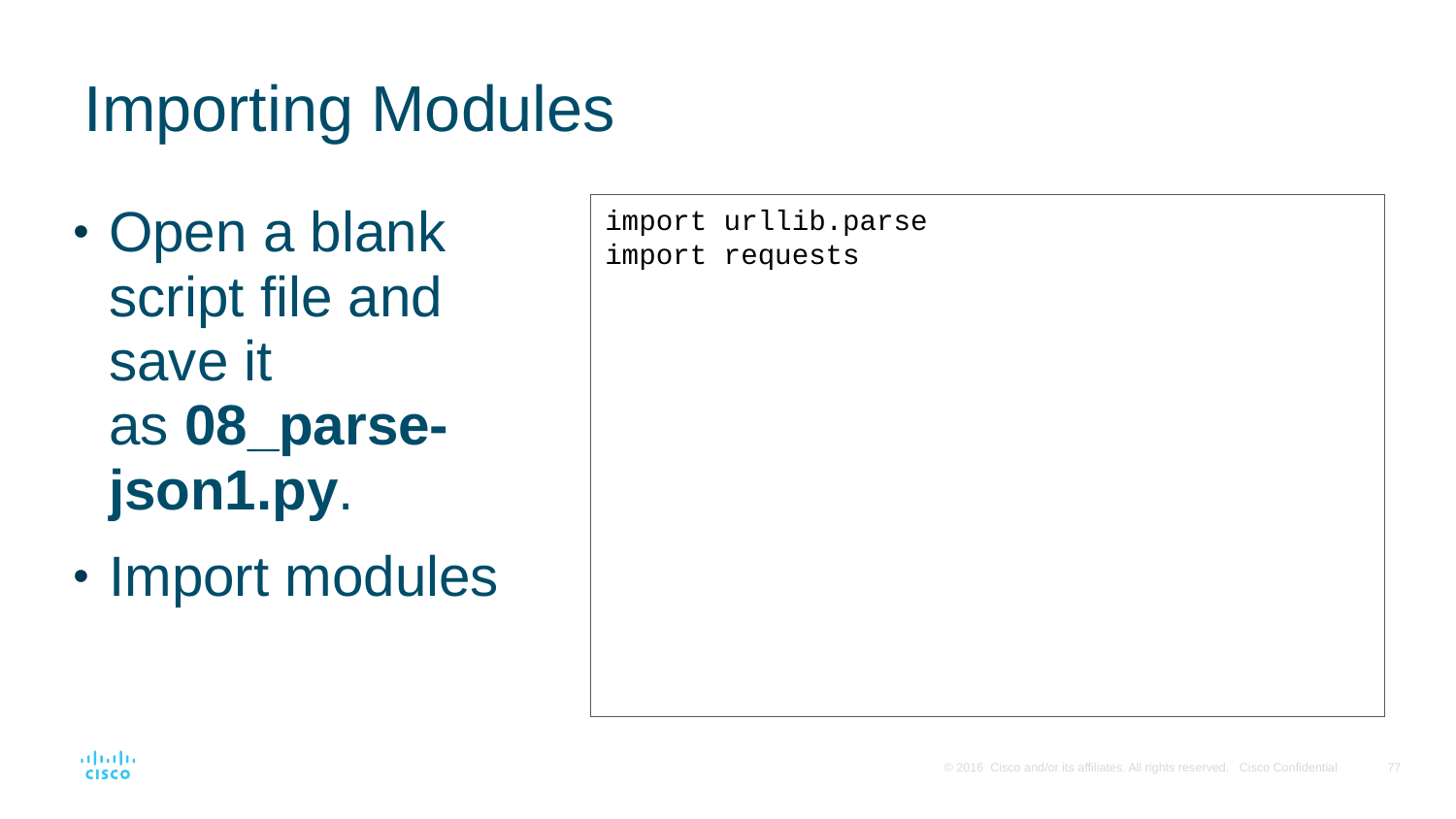

# Importing Modules
Open a blank script file and save it as 08_parse-json1.py.
Import modules
import urllib.parse
import requests